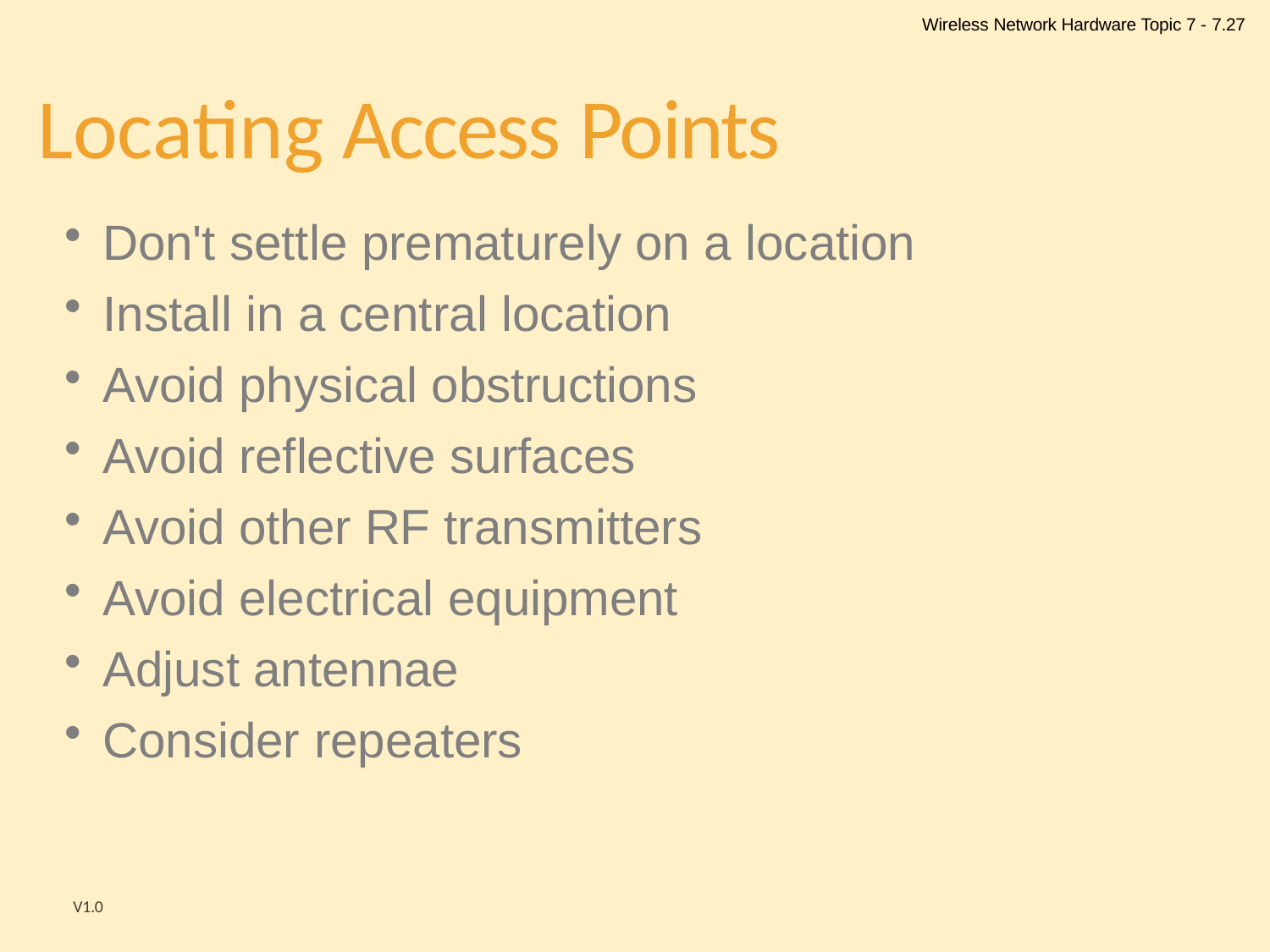

Wireless Network Hardware Topic 7 - 7.27
# Locating Access Points
Don't settle prematurely on a location
Install in a central location
Avoid physical obstructions
Avoid reflective surfaces
Avoid other RF transmitters
Avoid electrical equipment
Adjust antennae
Consider repeaters
V1.0